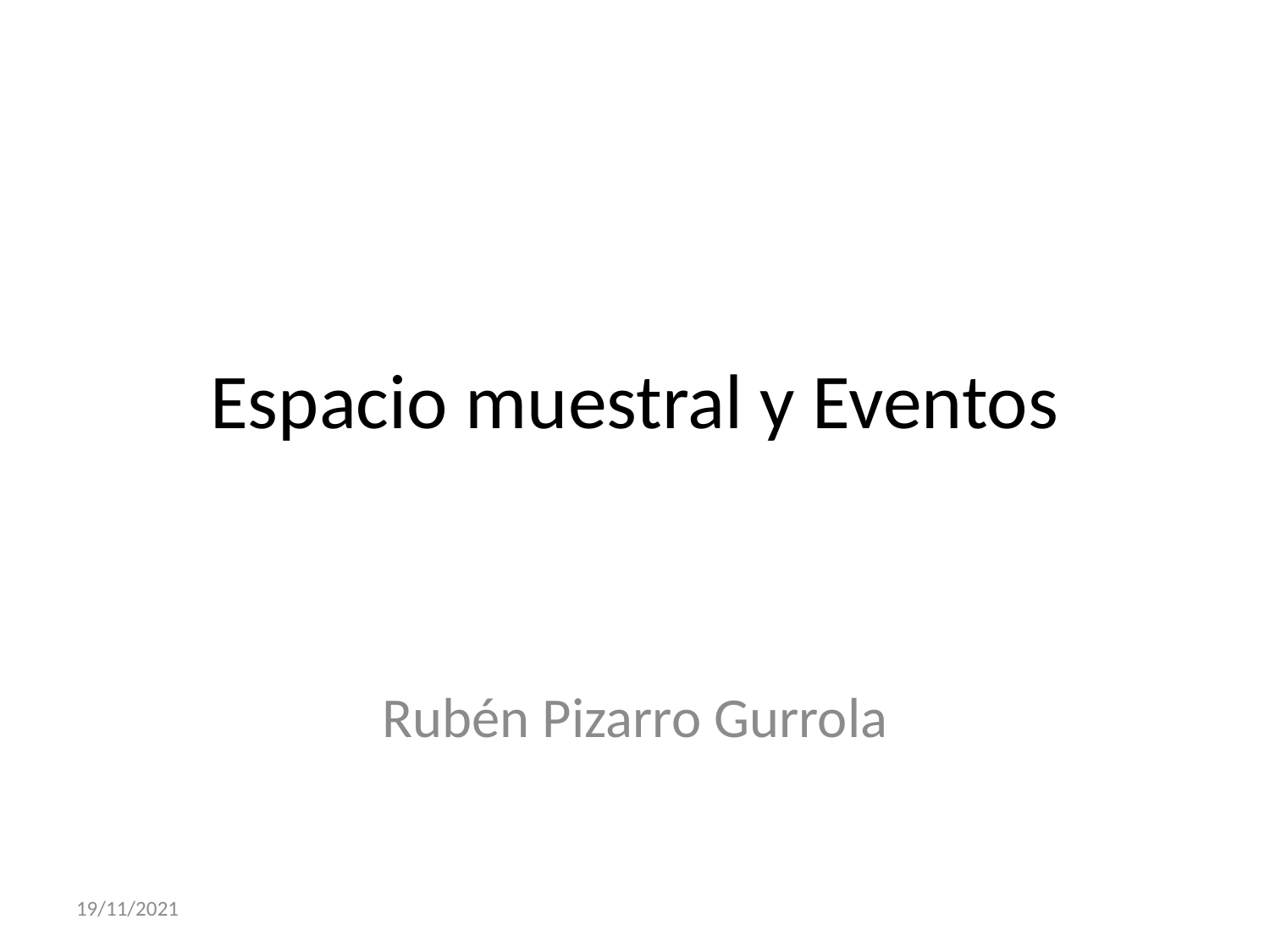

# Espacio muestral y Eventos
Rubén Pizarro Gurrola
19/11/2021